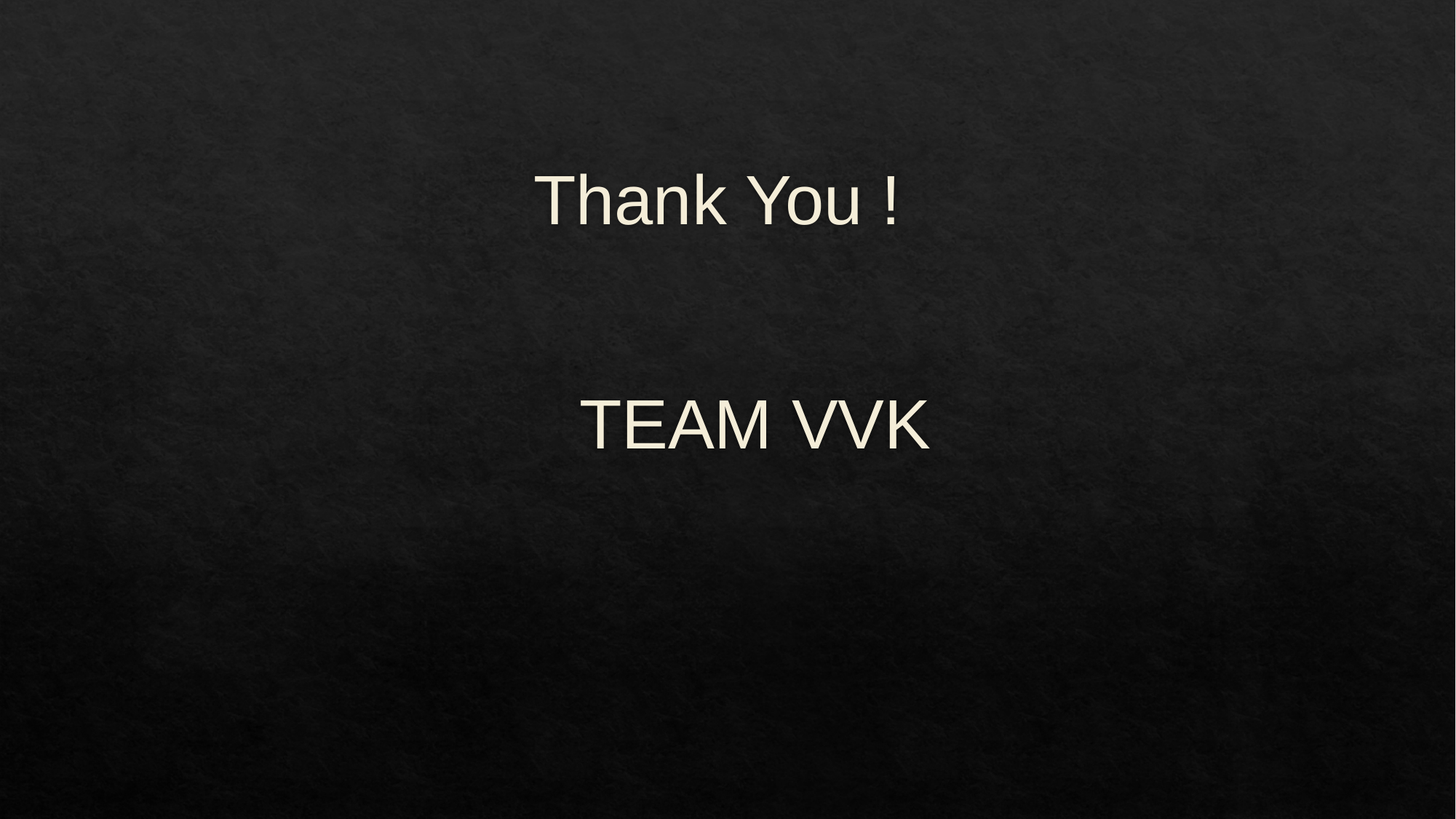

# Thank You !

                    TEAM VVK